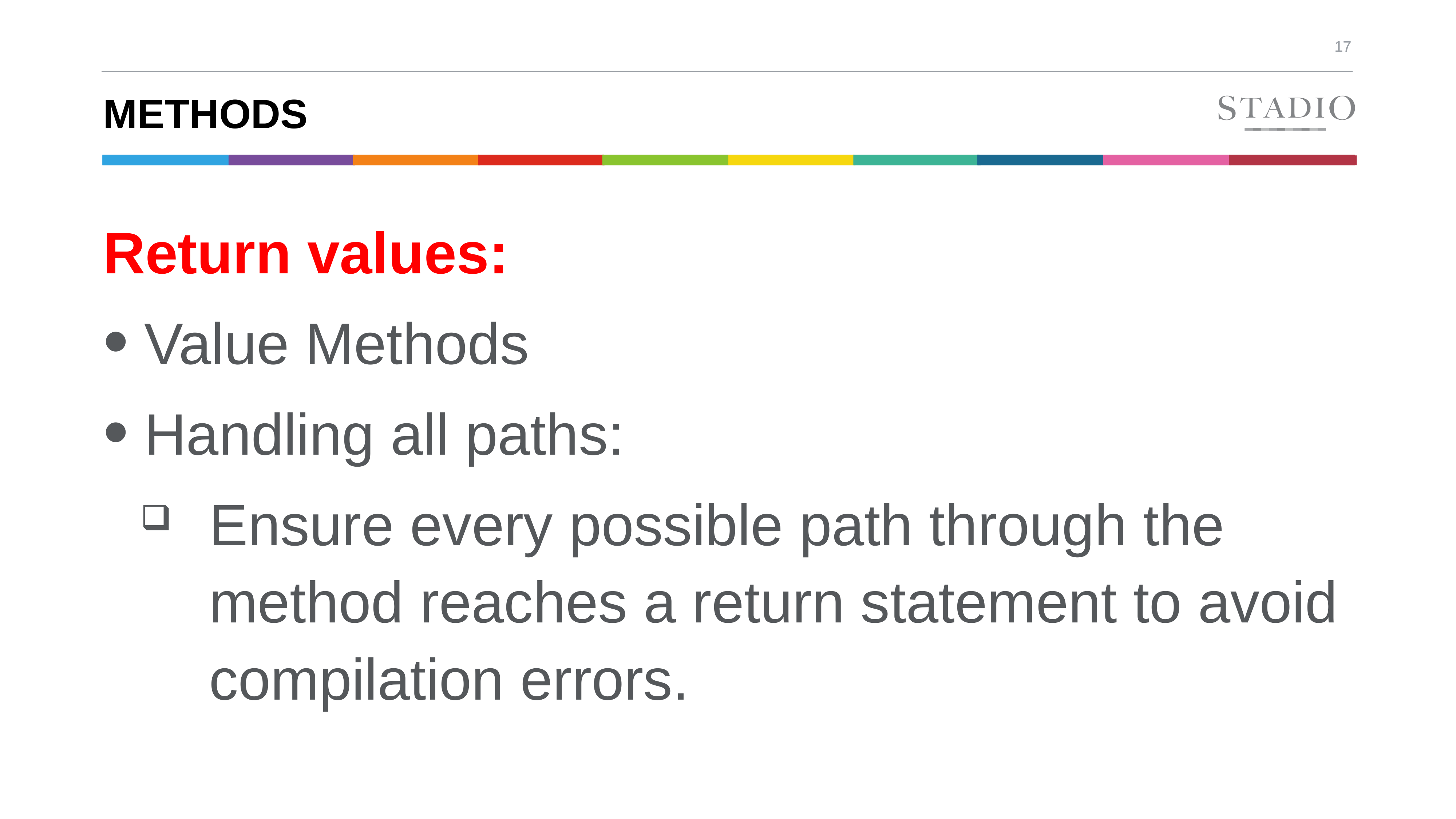

# methods

Return values:
Value Methods
Handling all paths:
Ensure every possible path through the method reaches a return statement to avoid compilation errors.